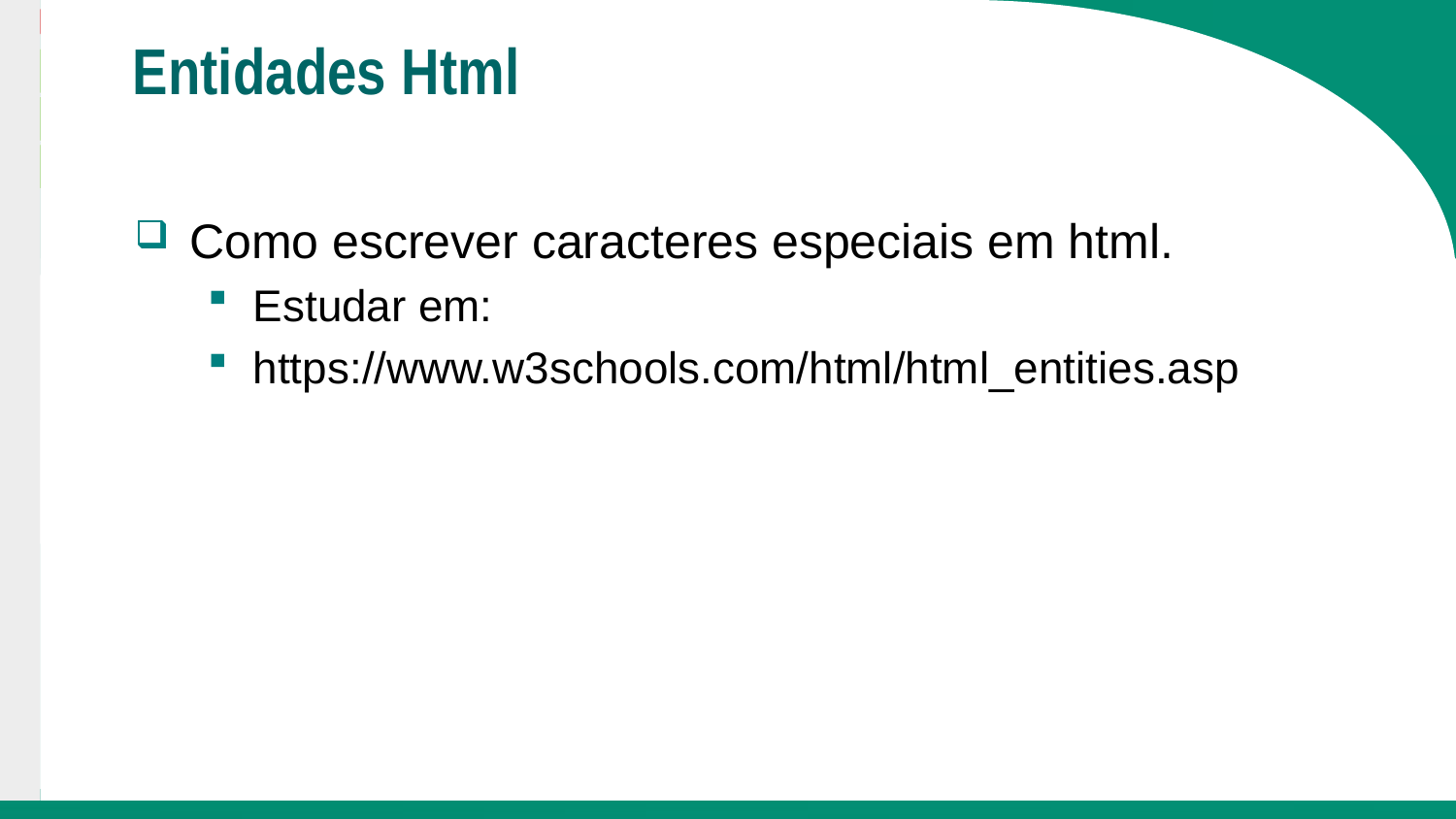

# Entidades Html
Como escrever caracteres especiais em html.
Estudar em:
https://www.w3schools.com/html/html_entities.asp